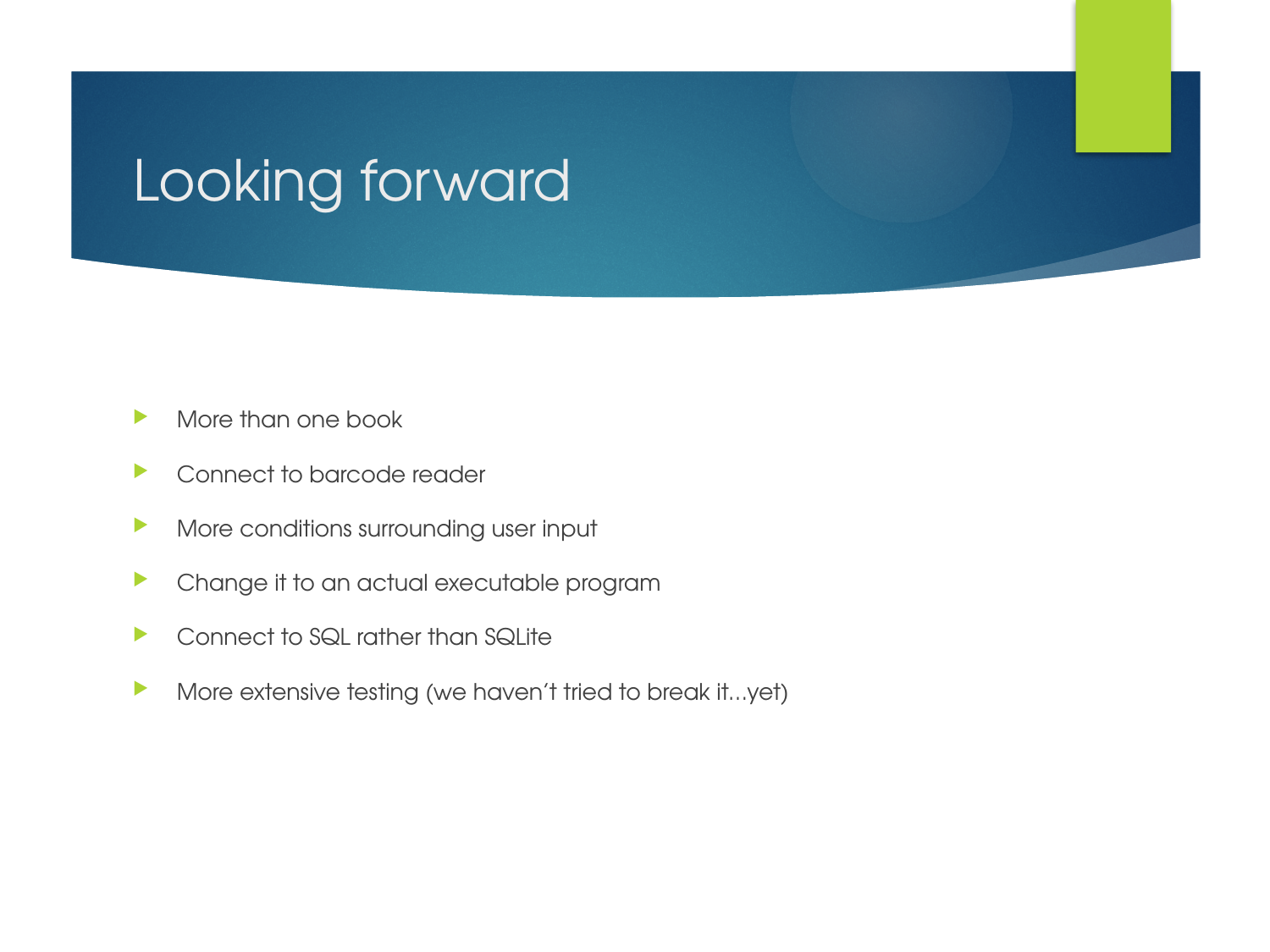

# Looking forward

More than one book

Connect to barcode reader

More conditions surrounding user input

Change it to an actual executable program

Connect to SQL rather than SQLite

More extensive testing (we haven’t tried to break it…yet)